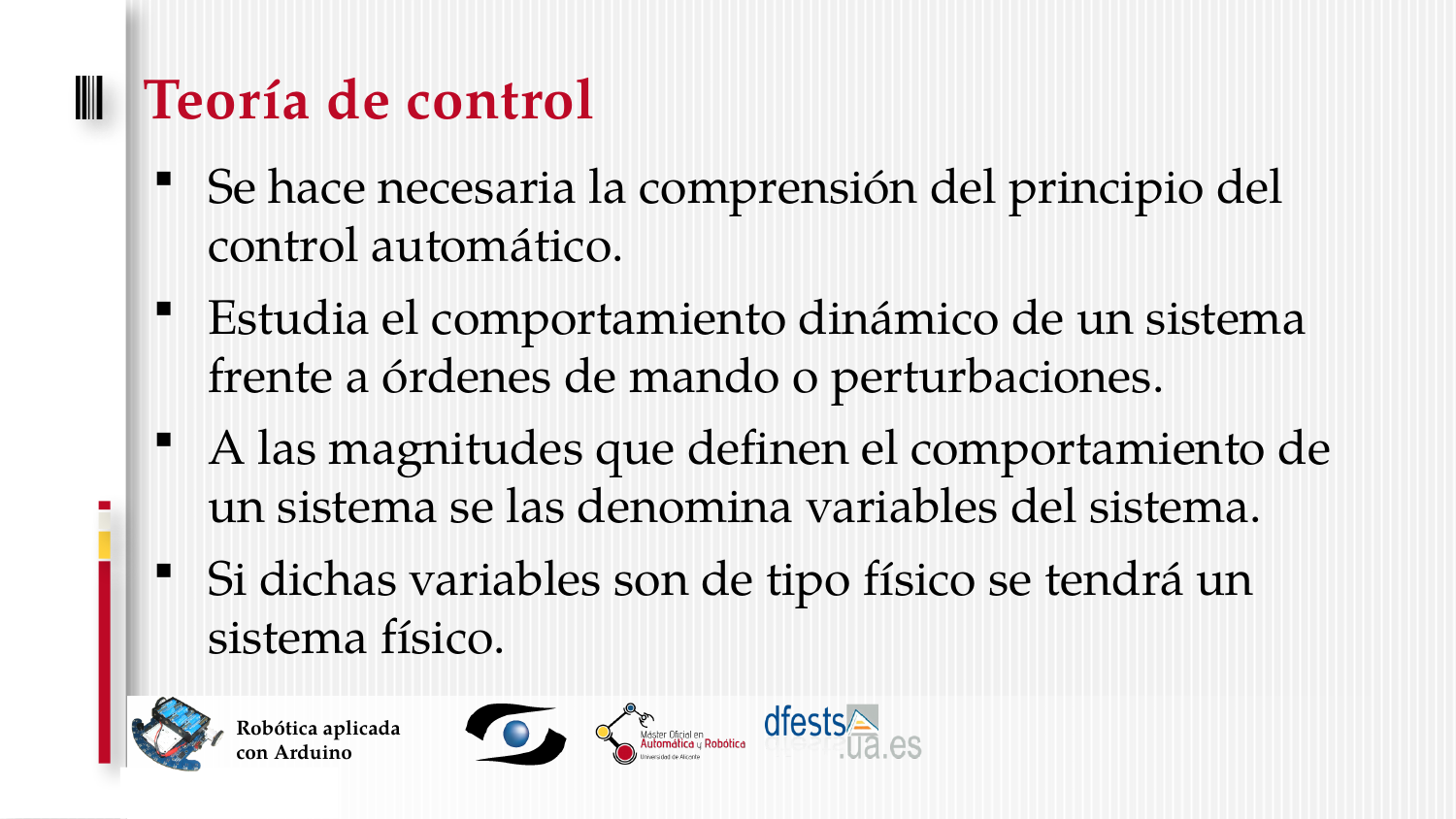

# Teoría de control
Se hace necesaria la comprensión del principio del control automático.
Estudia el comportamiento dinámico de un sistema frente a órdenes de mando o perturbaciones.
A las magnitudes que definen el comportamiento de un sistema se las denomina variables del sistema.
Si dichas variables son de tipo físico se tendrá un sistema físico.